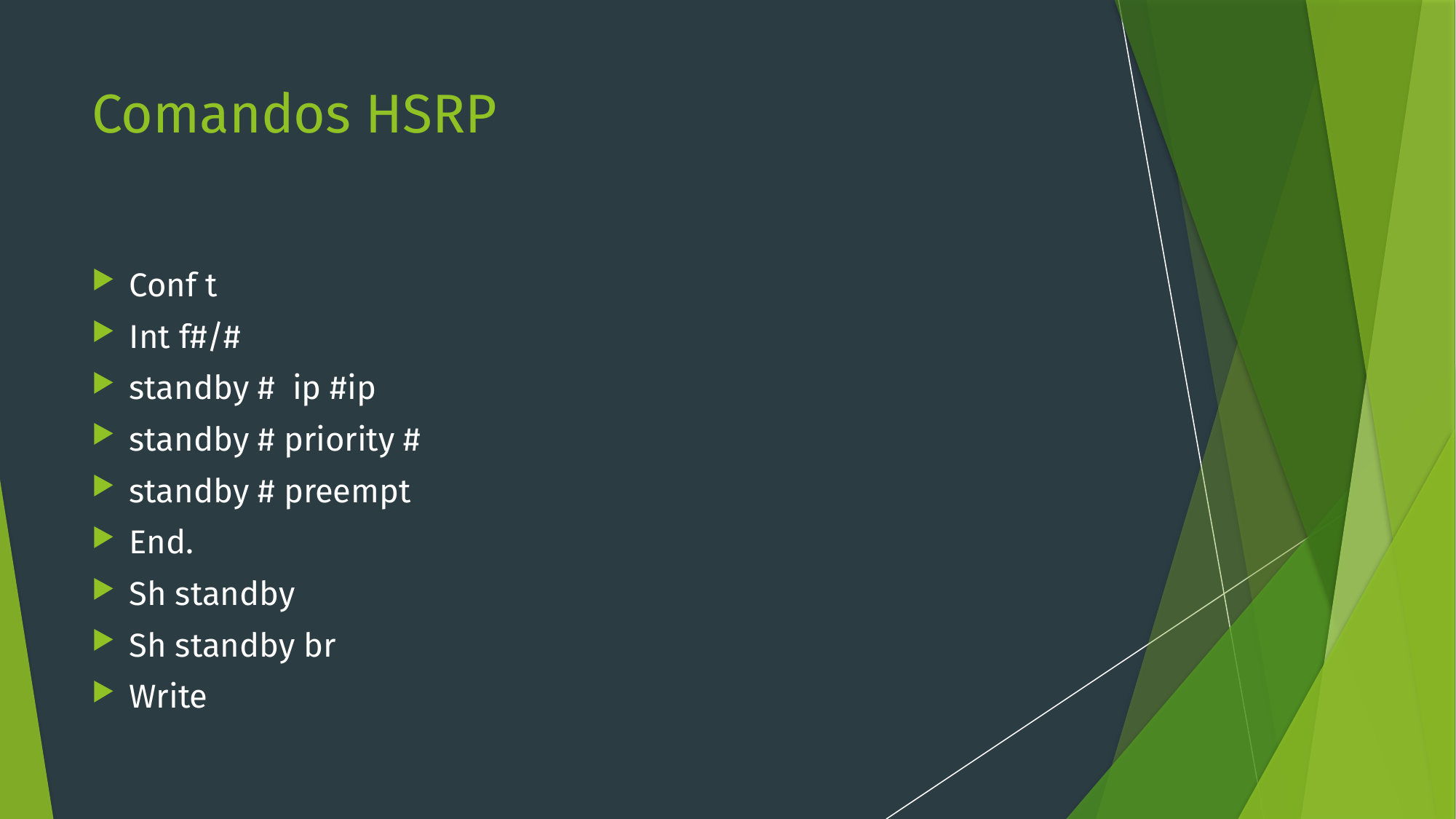

# Comandos HSRP
Conf t
Int f#/#
standby #  ip #ip
standby # priority #
standby # preempt
End.
Sh standby
Sh standby br
Write